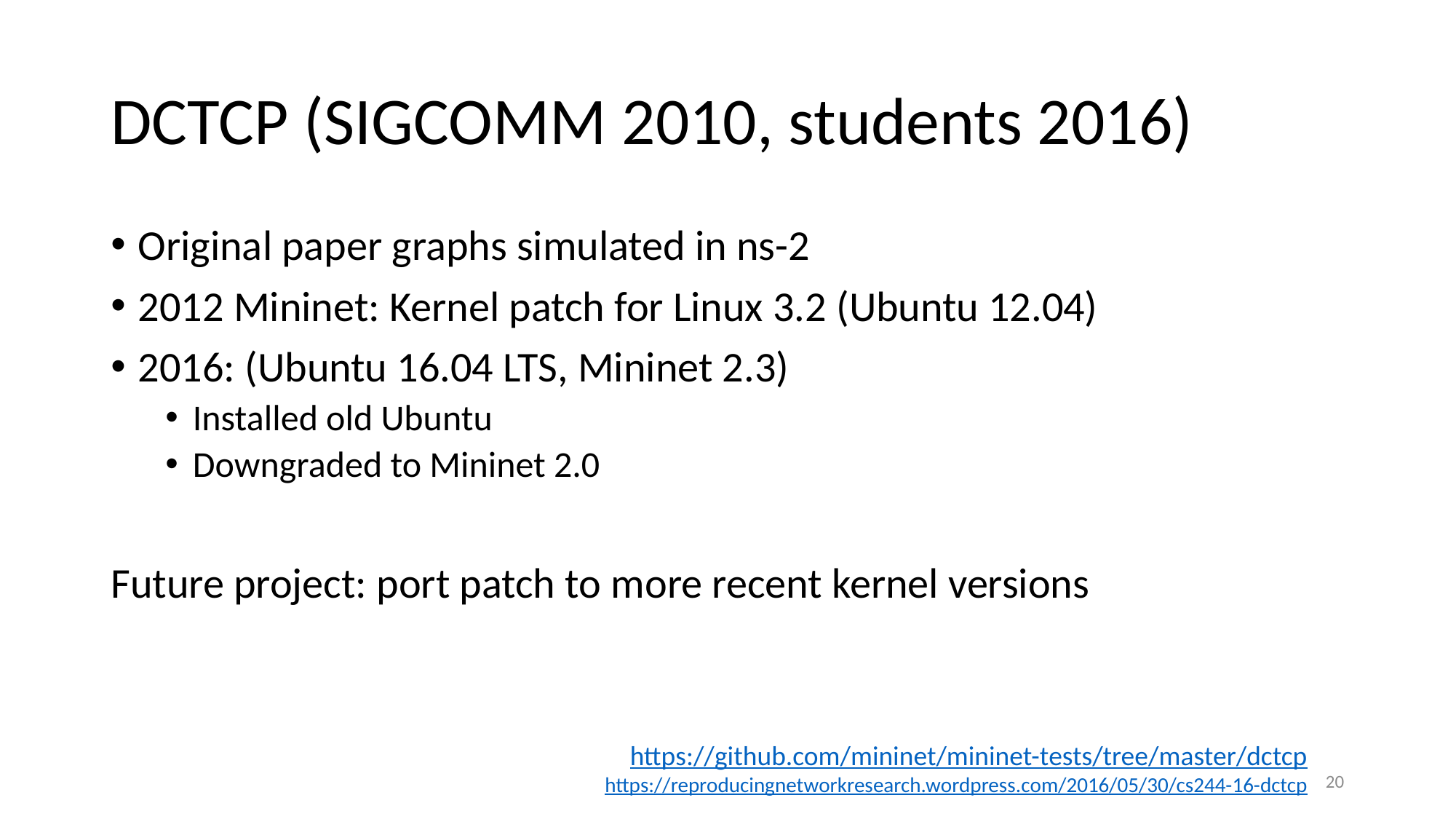

# DCTCP (SIGCOMM 2010, students 2016)
Original paper graphs simulated in ns-2
2012 Mininet: Kernel patch for Linux 3.2 (Ubuntu 12.04)
2016: (Ubuntu 16.04 LTS, Mininet 2.3)
Installed old Ubuntu
Downgraded to Mininet 2.0

Future project: port patch to more recent kernel versions
https://github.com/mininet/mininet-tests/tree/master/dctcp
https://reproducingnetworkresearch.wordpress.com/2016/05/30/cs244-16-dctcp
20